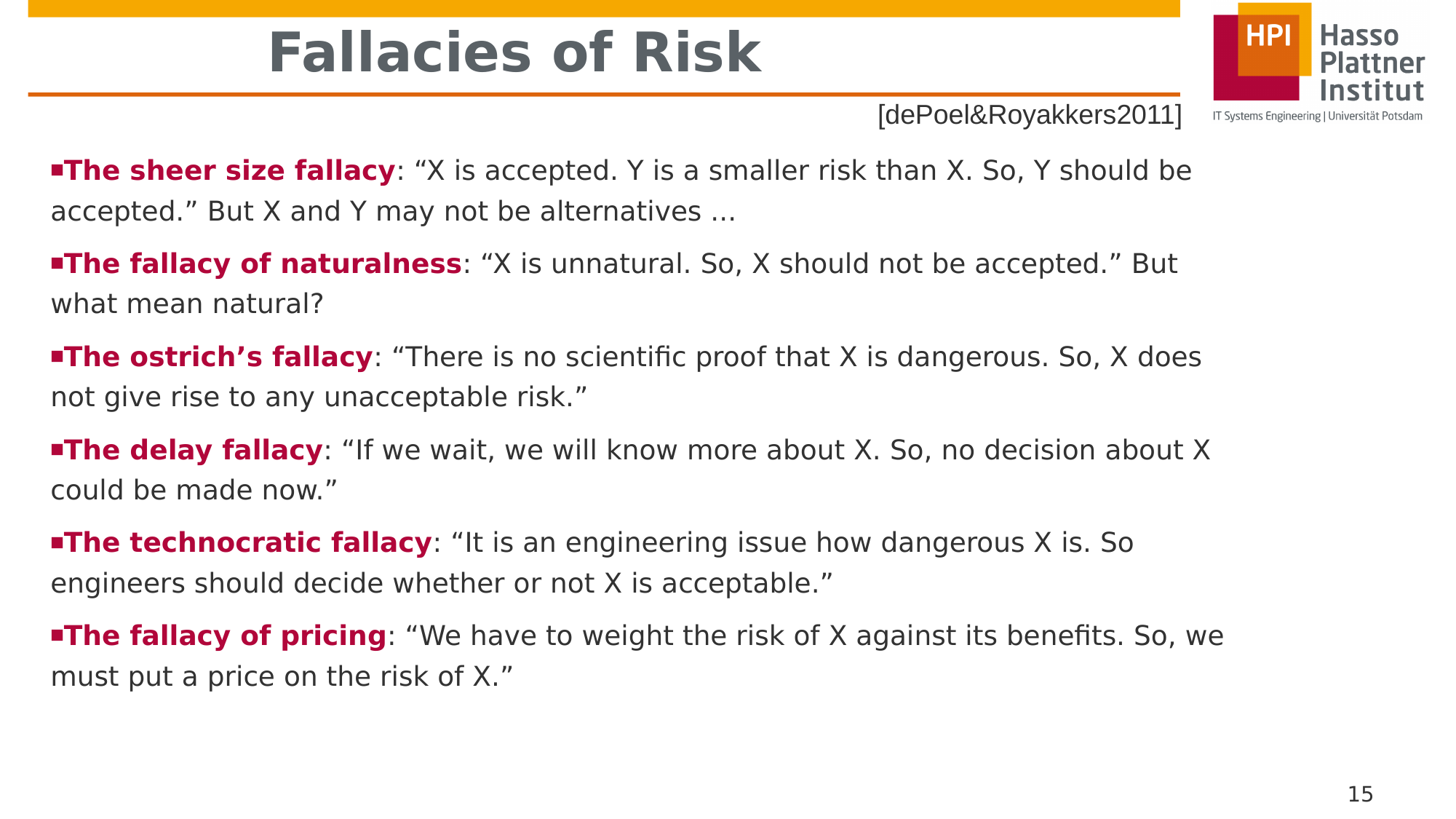

# Fallacies of Risk
[dePoel&Royakkers2011]
The sheer size fallacy: “X is accepted. Y is a smaller risk than X. So, Y should be accepted.” But X and Y may not be alternatives ...
The fallacy of naturalness: “X is unnatural. So, X should not be accepted.” But what mean natural?
The ostrich’s fallacy: “There is no scientific proof that X is dangerous. So, X does not give rise to any unacceptable risk.”
The delay fallacy: “If we wait, we will know more about X. So, no decision about X could be made now.”
The technocratic fallacy: “It is an engineering issue how dangerous X is. So engineers should decide whether or not X is acceptable.”
The fallacy of pricing: “We have to weight the risk of X against its benefits. So, we must put a price on the risk of X.”

15